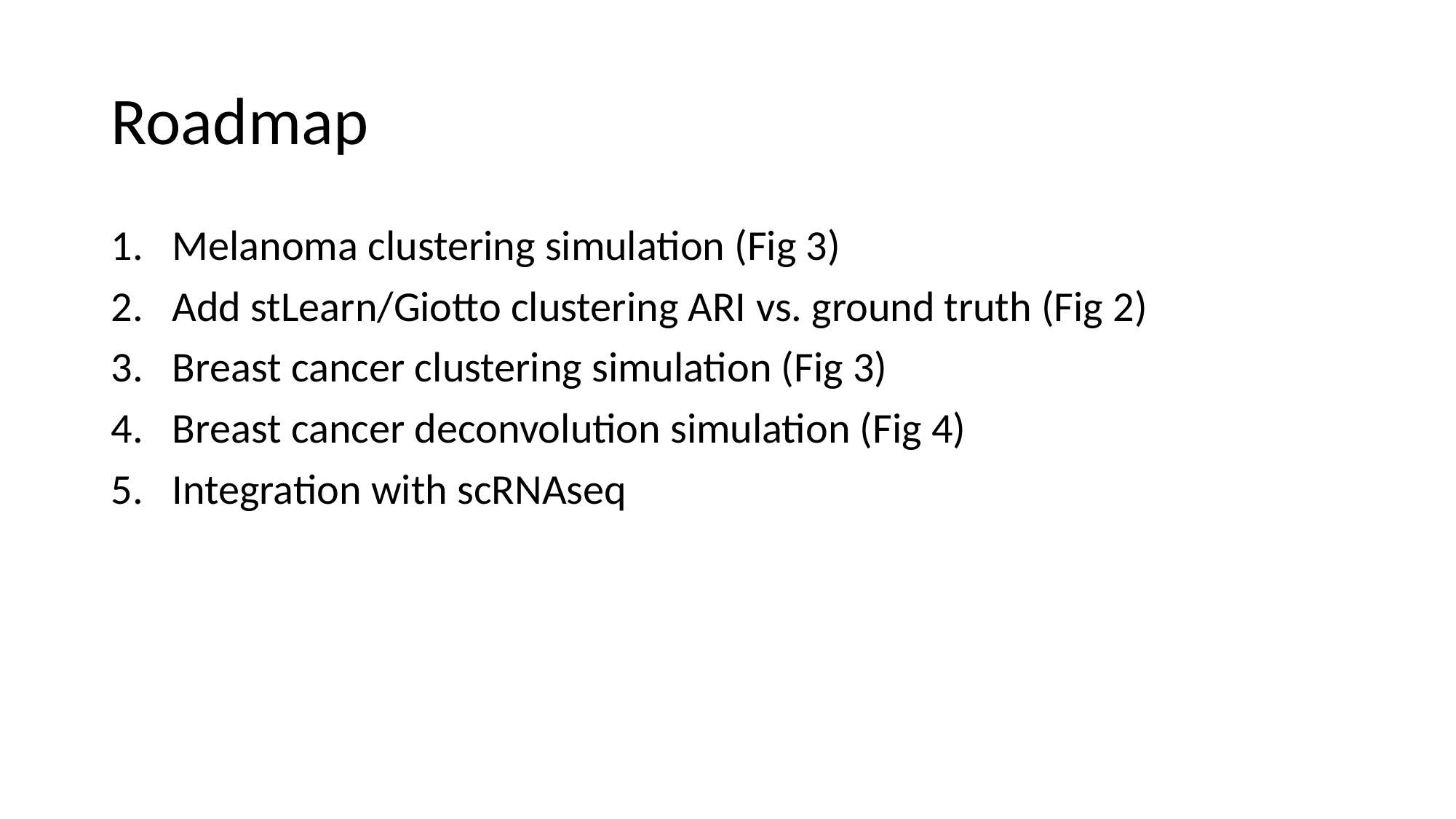

# Roadmap
Melanoma clustering simulation (Fig 3)
Add stLearn/Giotto clustering ARI vs. ground truth (Fig 2)
Breast cancer clustering simulation (Fig 3)
Breast cancer deconvolution simulation (Fig 4)
Integration with scRNAseq